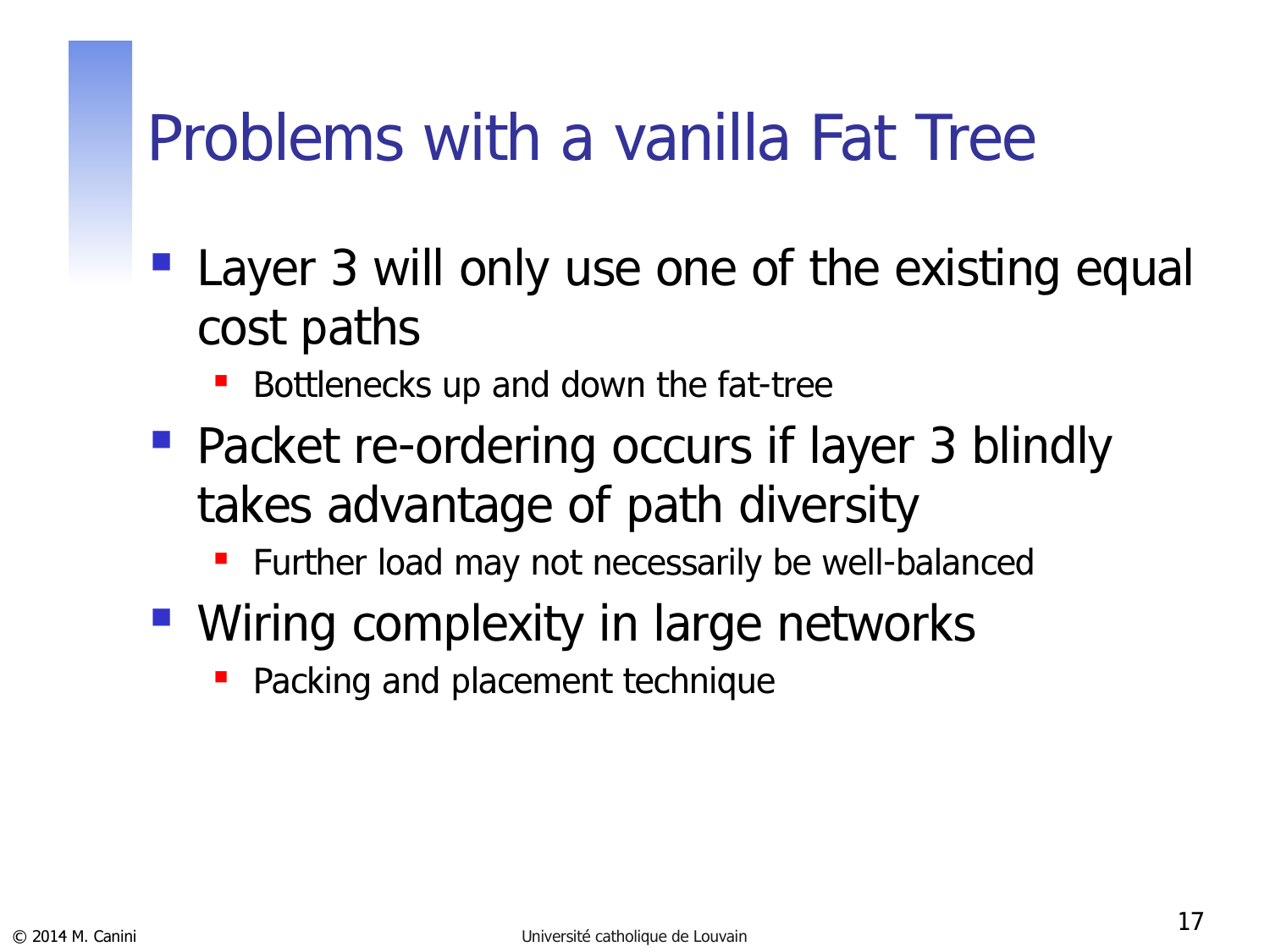

# Problems with a vanilla Fat Tree
Layer 3 will only use one of the existing equal cost paths
Bottlenecks up and down the fat-tree
Packet re-ordering occurs if layer 3 blindly takes advantage of path diversity
Further load may not necessarily be well-balanced
Wiring complexity in large networks
Packing and placement technique

17
Université catholique de Louvain